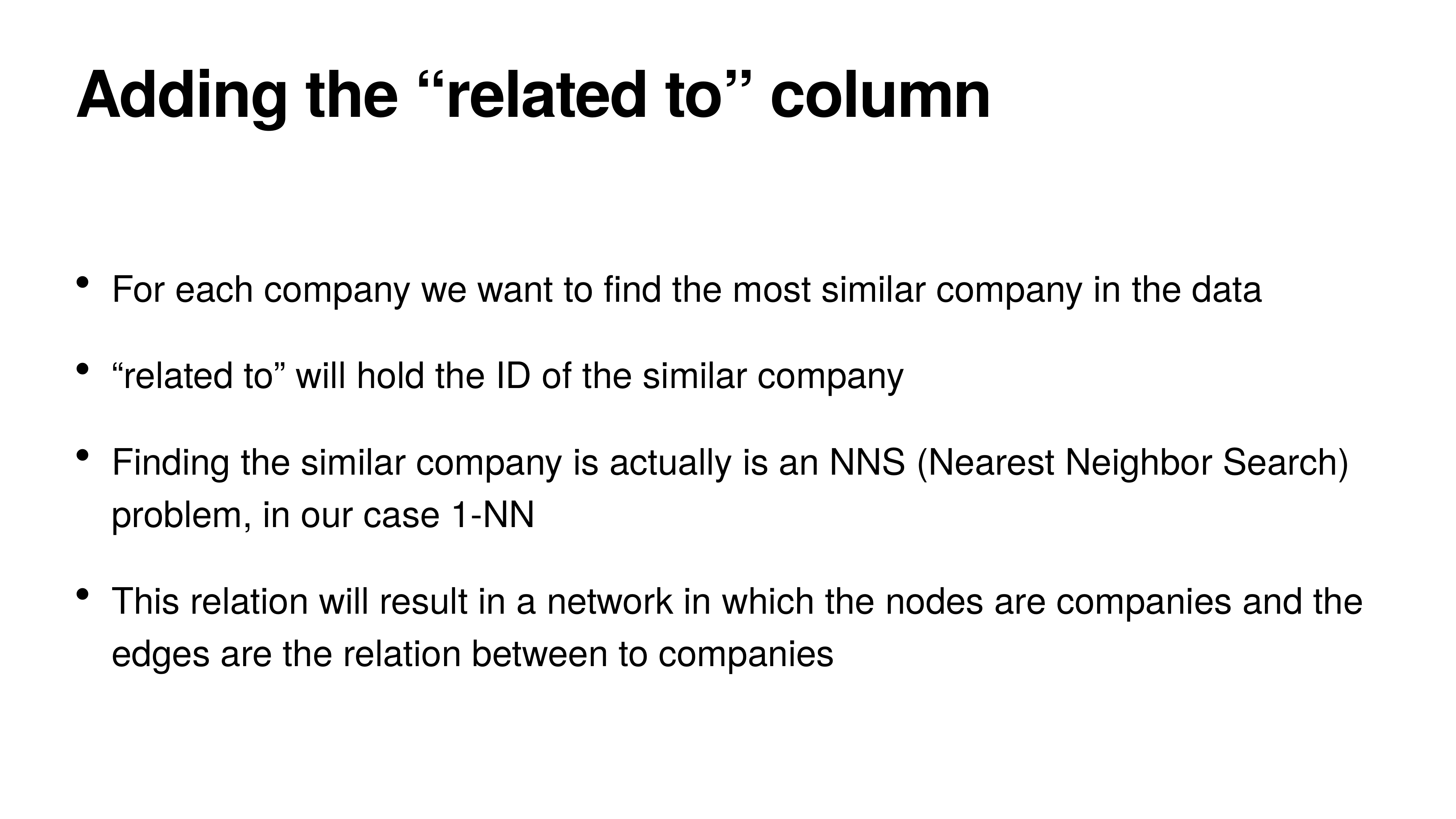

# Adding the “related to” column
For each company we want to find the most similar company in the data
“related to” will hold the ID of the similar company
Finding the similar company is actually is an NNS (Nearest Neighbor Search) problem, in our case 1-NN
This relation will result in a network in which the nodes are companies and the edges are the relation between to companies